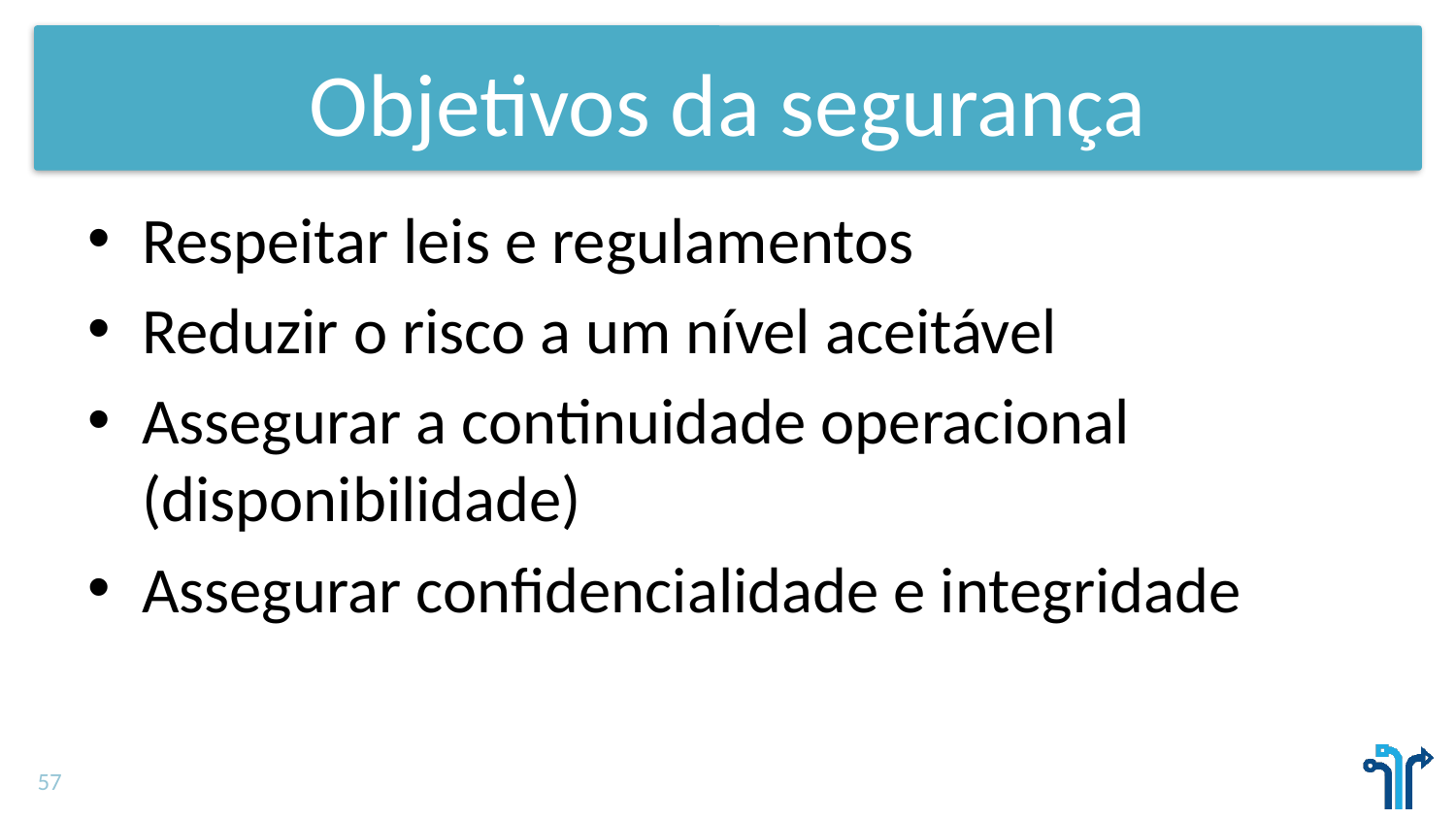

# Objetivos da segurança
Respeitar leis e regulamentos
Reduzir o risco a um nível aceitável
Assegurar a continuidade operacional (disponibilidade)
Assegurar confidencialidade e integridade
57